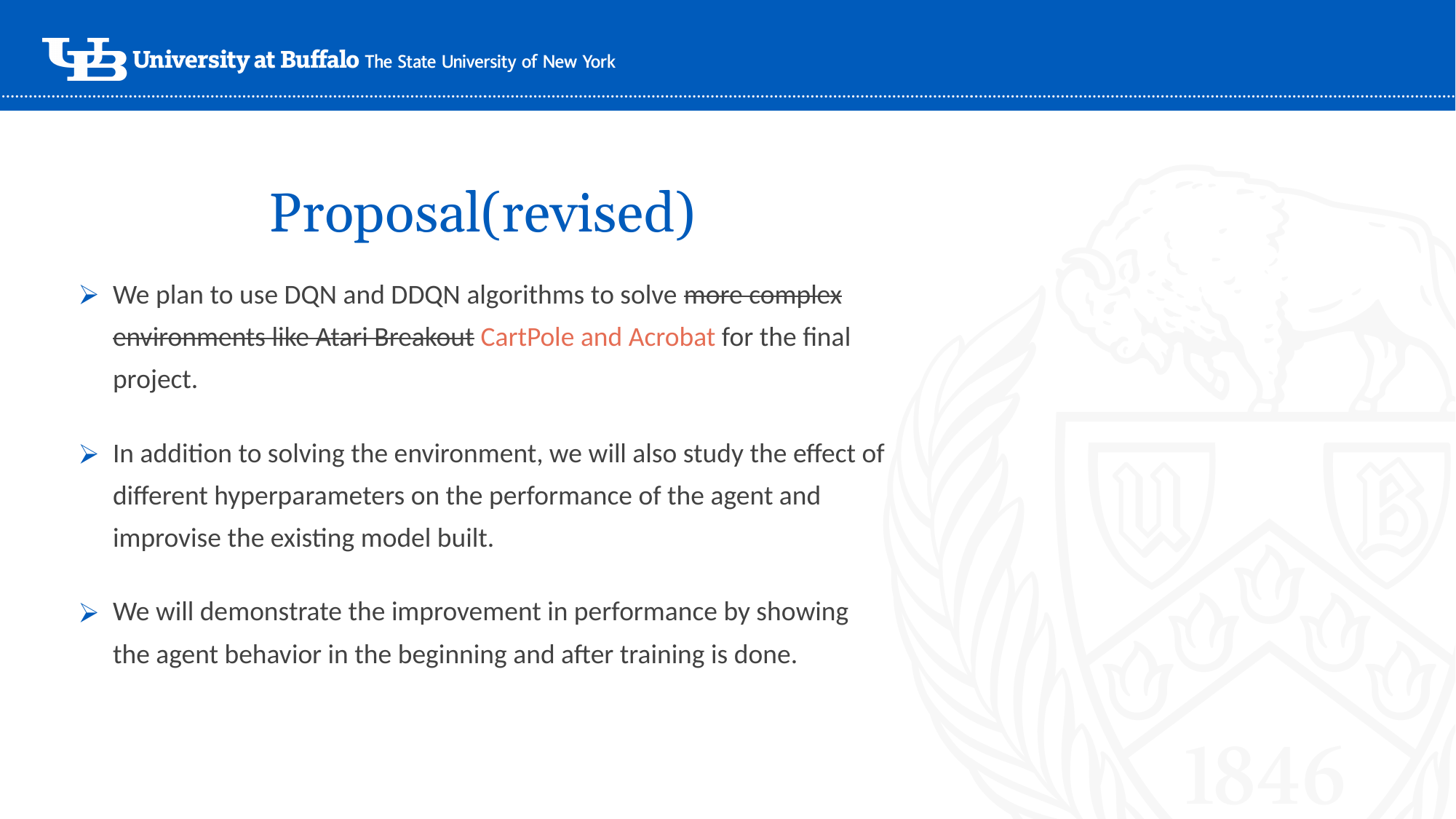

# Proposal(revised)
We plan to use DQN and DDQN algorithms to solve more complex environments like Atari Breakout CartPole and Acrobat for the final project.
In addition to solving the environment, we will also study the effect of different hyperparameters on the performance of the agent and improvise the existing model built.
We will demonstrate the improvement in performance by showing the agent behavior in the beginning and after training is done.